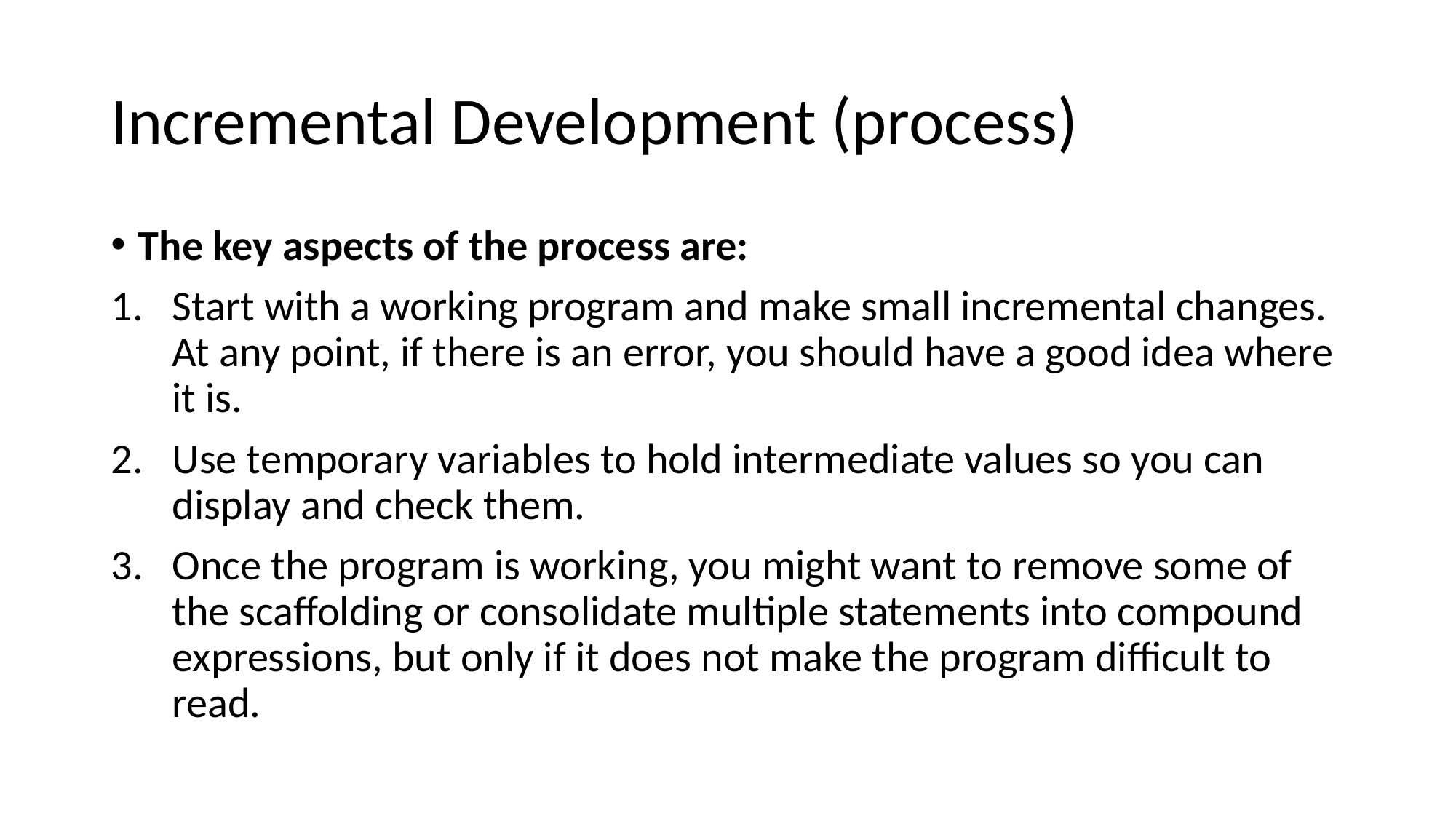

# Incremental Development (process)
The key aspects of the process are:
Start with a working program and make small incremental changes. At any point, if there is an error, you should have a good idea where it is.
Use temporary variables to hold intermediate values so you can display and check them.
Once the program is working, you might want to remove some of the scaffolding or consolidate multiple statements into compound expressions, but only if it does not make the program difficult to read.